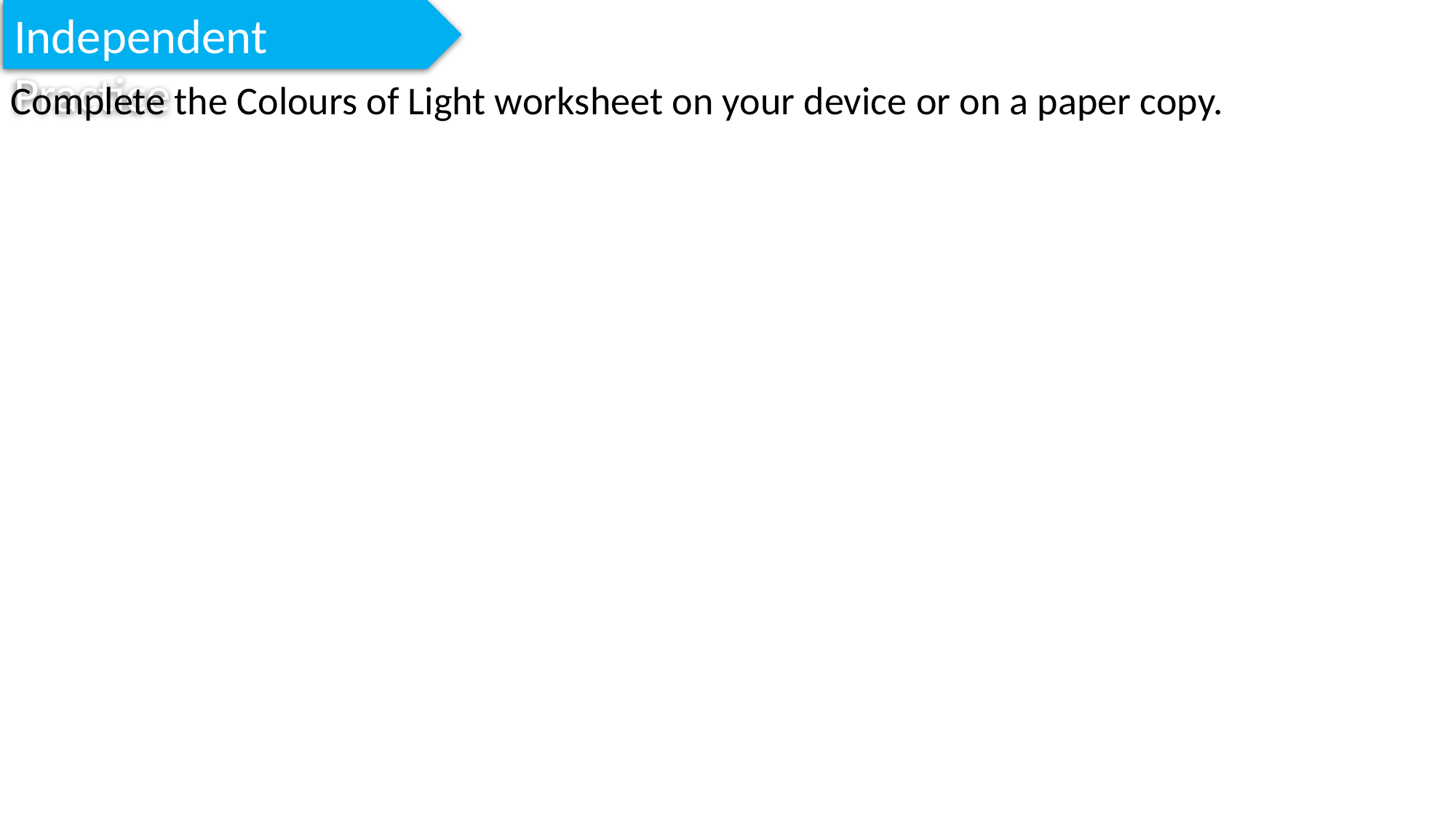

Independent Practice
Complete the Colours of Light worksheet on your device or on a paper copy.